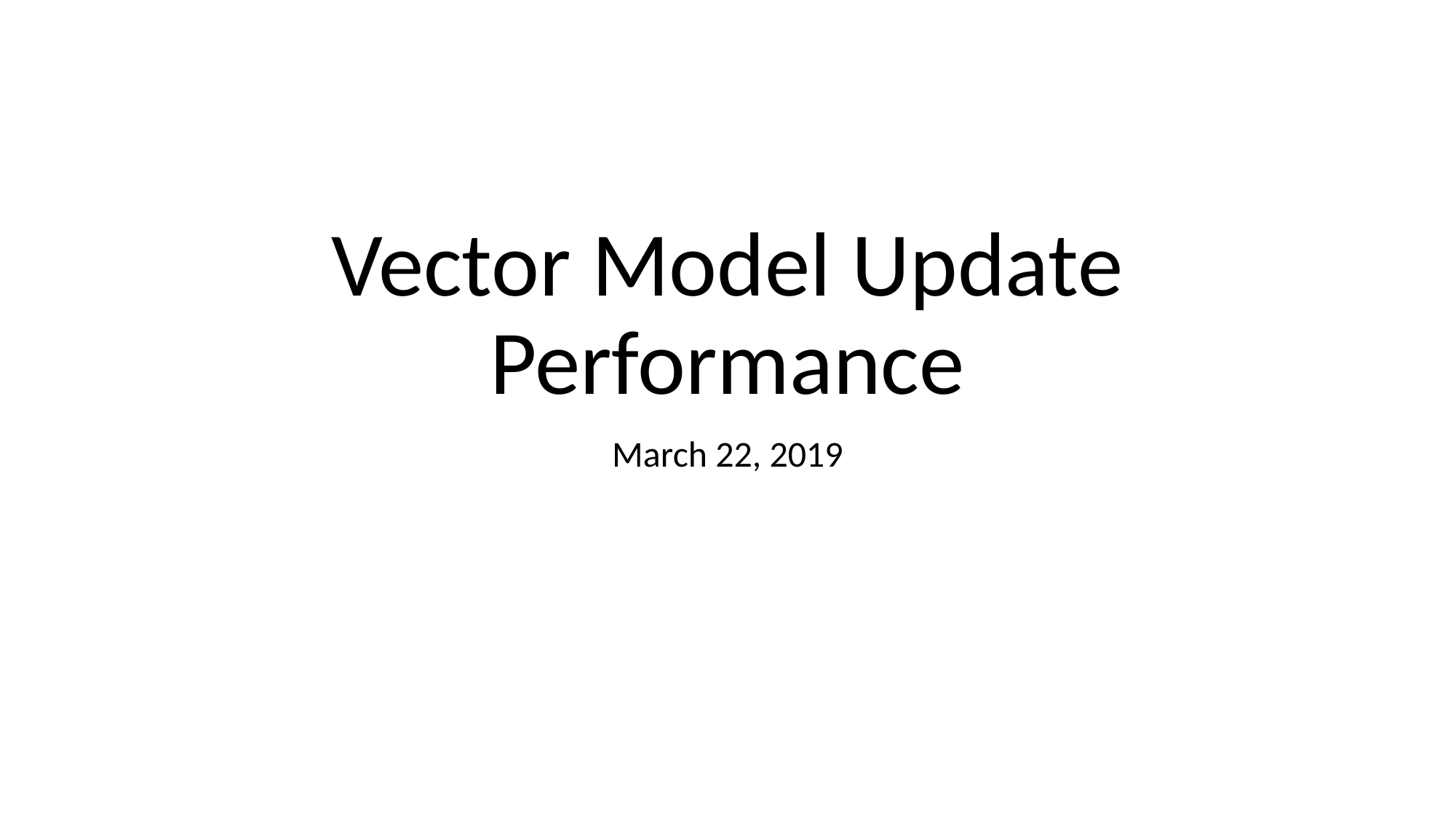

# Vector Model Update Performance
March 22, 2019